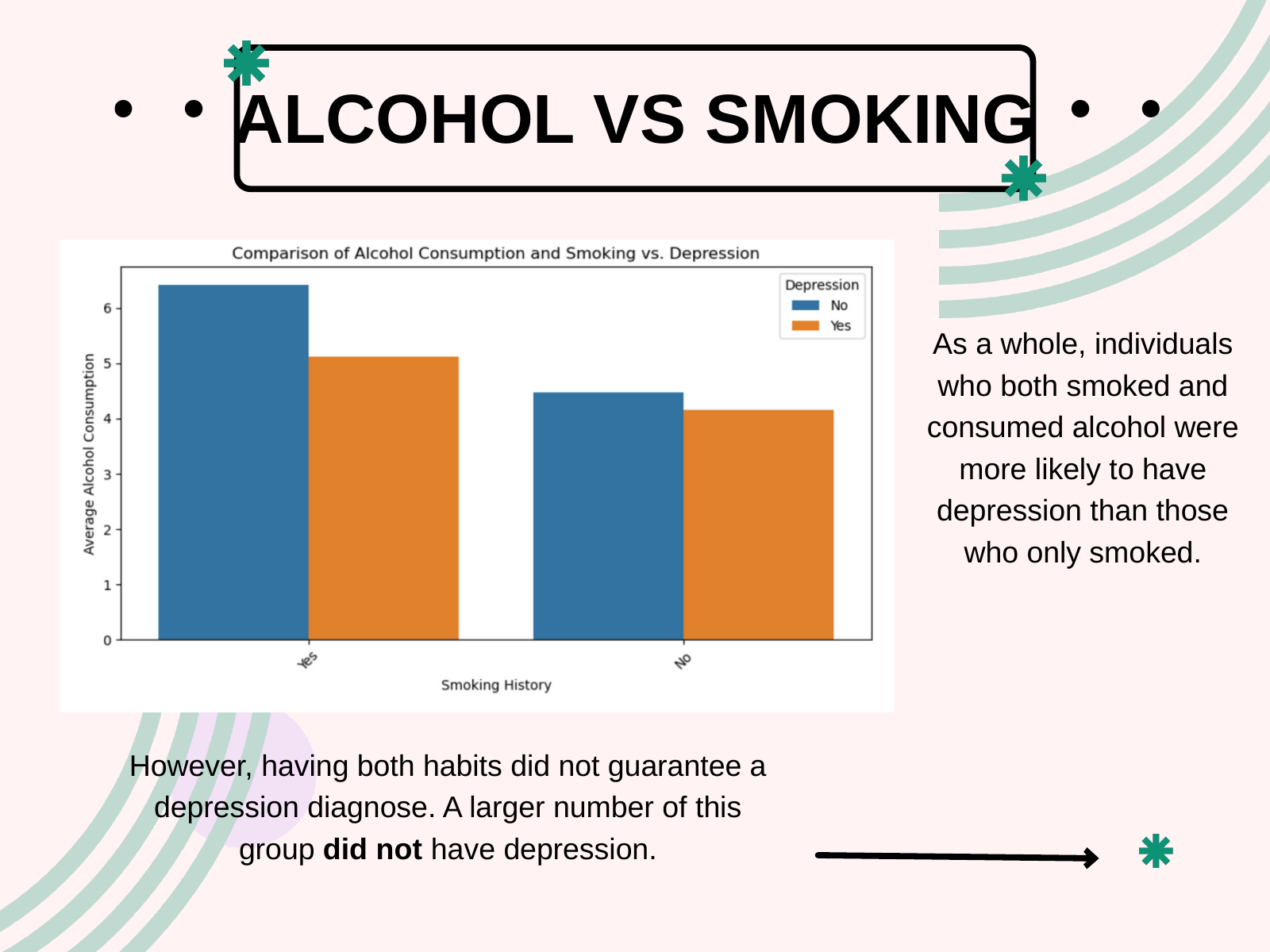

ALCOHOL VS SMOKING

As a whole, individuals who both smoked and consumed alcohol were more likely to have depression than those who only smoked.

However, having both habits did not guarantee a depression diagnose. A larger number of this group did not have depression.